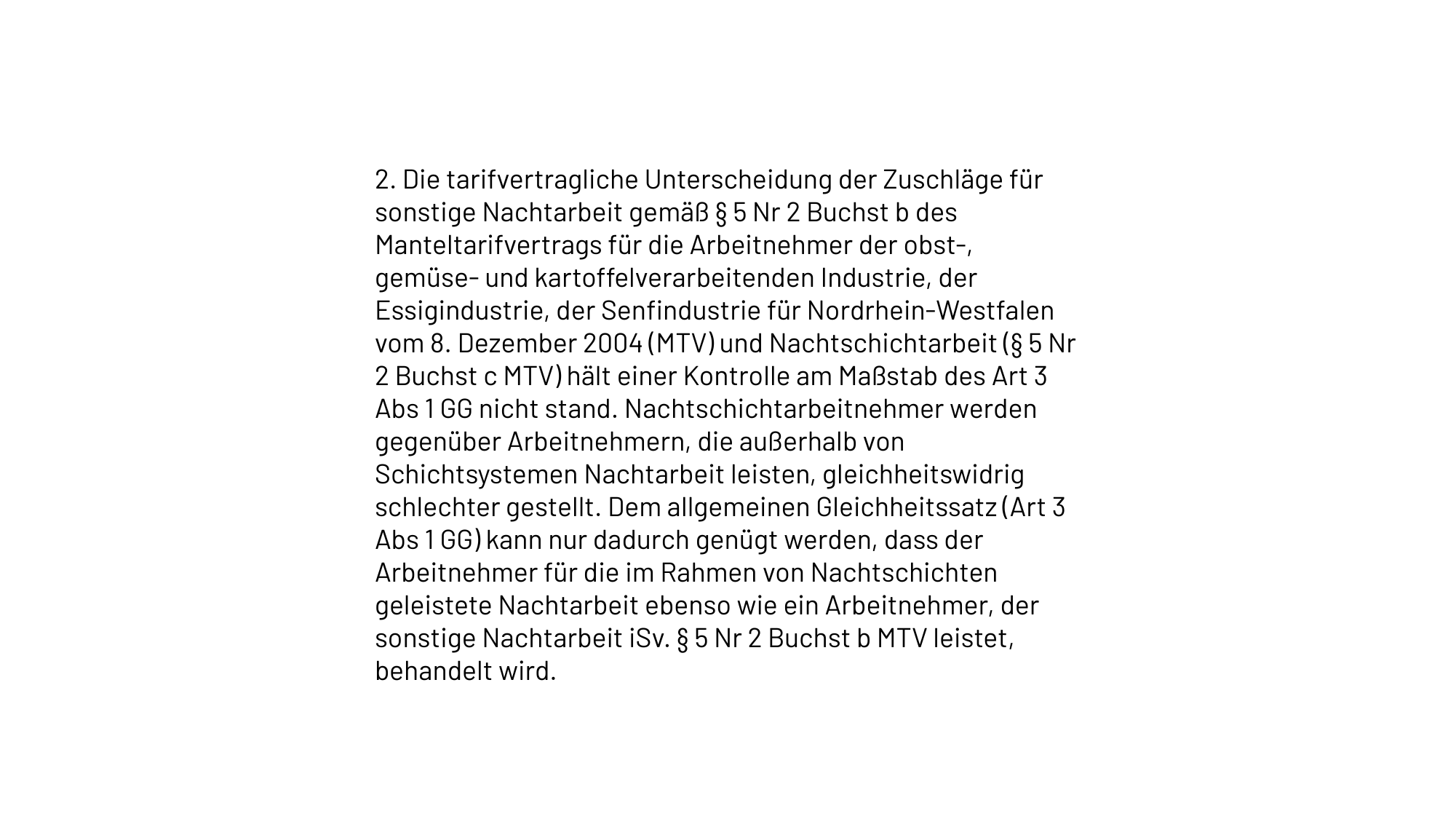

2. Die tarifvertragliche Unterscheidung der Zuschläge für sonstige Nachtarbeit gemäß § 5 Nr 2 Buchst b des Manteltarifvertrags für die Arbeitnehmer der obst-, gemüse- und kartoffelverarbeitenden Industrie, der Essigindustrie, der Senfindustrie für Nordrhein-Westfalen vom 8. Dezember 2004 (MTV) und Nachtschichtarbeit (§ 5 Nr 2 Buchst c MTV) hält einer Kontrolle am Maßstab des Art 3 Abs 1 GG nicht stand. Nachtschichtarbeitnehmer werden gegenüber Arbeitnehmern, die außerhalb von Schichtsystemen Nachtarbeit leisten, gleichheitswidrig schlechter gestellt. Dem allgemeinen Gleichheitssatz (Art 3 Abs 1 GG) kann nur dadurch genügt werden, dass der Arbeitnehmer für die im Rahmen von Nachtschichten geleistete Nachtarbeit ebenso wie ein Arbeitnehmer, der sonstige Nachtarbeit iSv. § 5 Nr 2 Buchst b MTV leistet, behandelt wird.